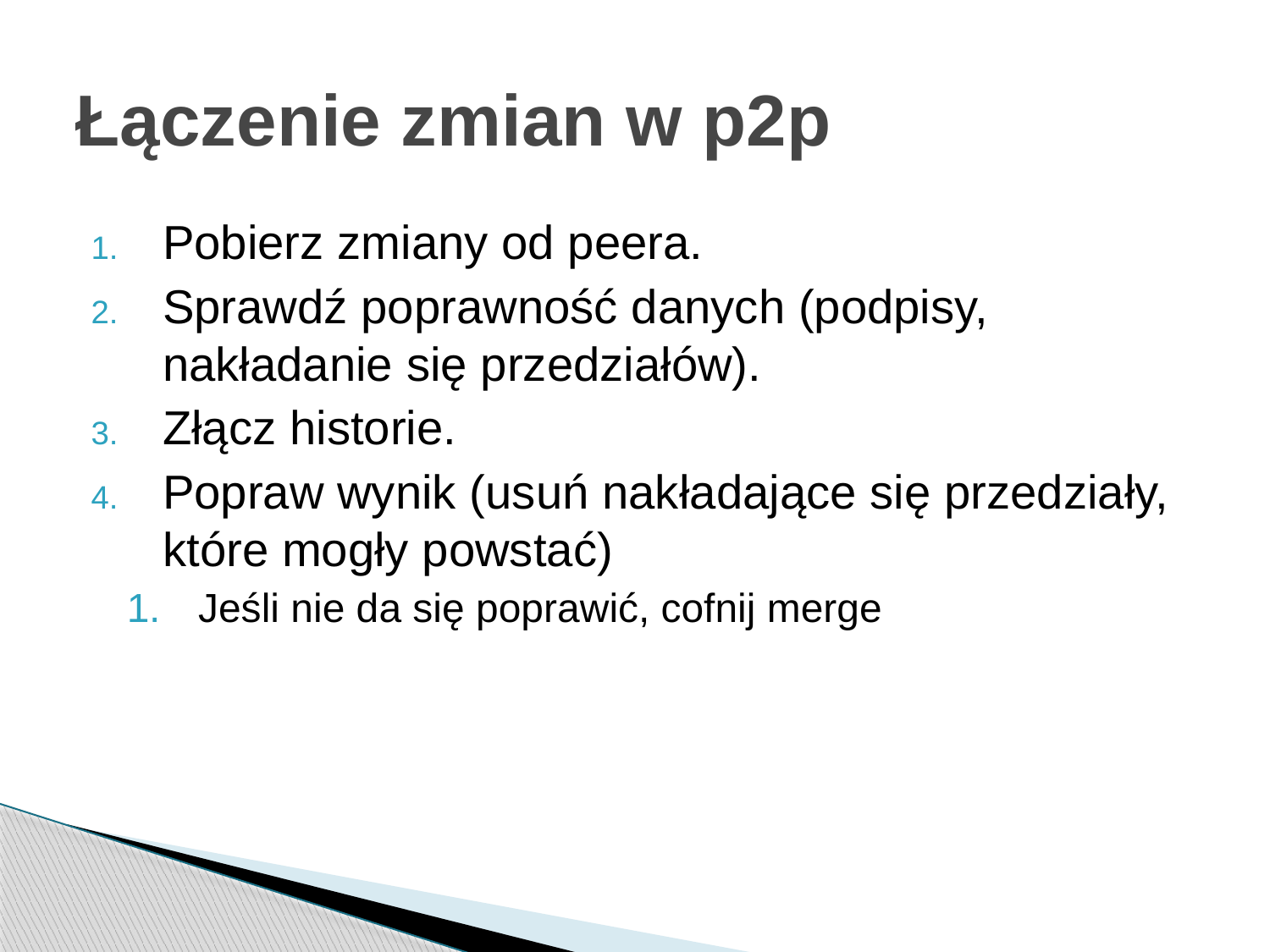

# Łączenie zmian w p2p
Pobierz zmiany od peera.
Sprawdź poprawność danych (podpisy, nakładanie się przedziałów).
Złącz historie.
Popraw wynik (usuń nakładające się przedziały, które mogły powstać)
Jeśli nie da się poprawić, cofnij merge